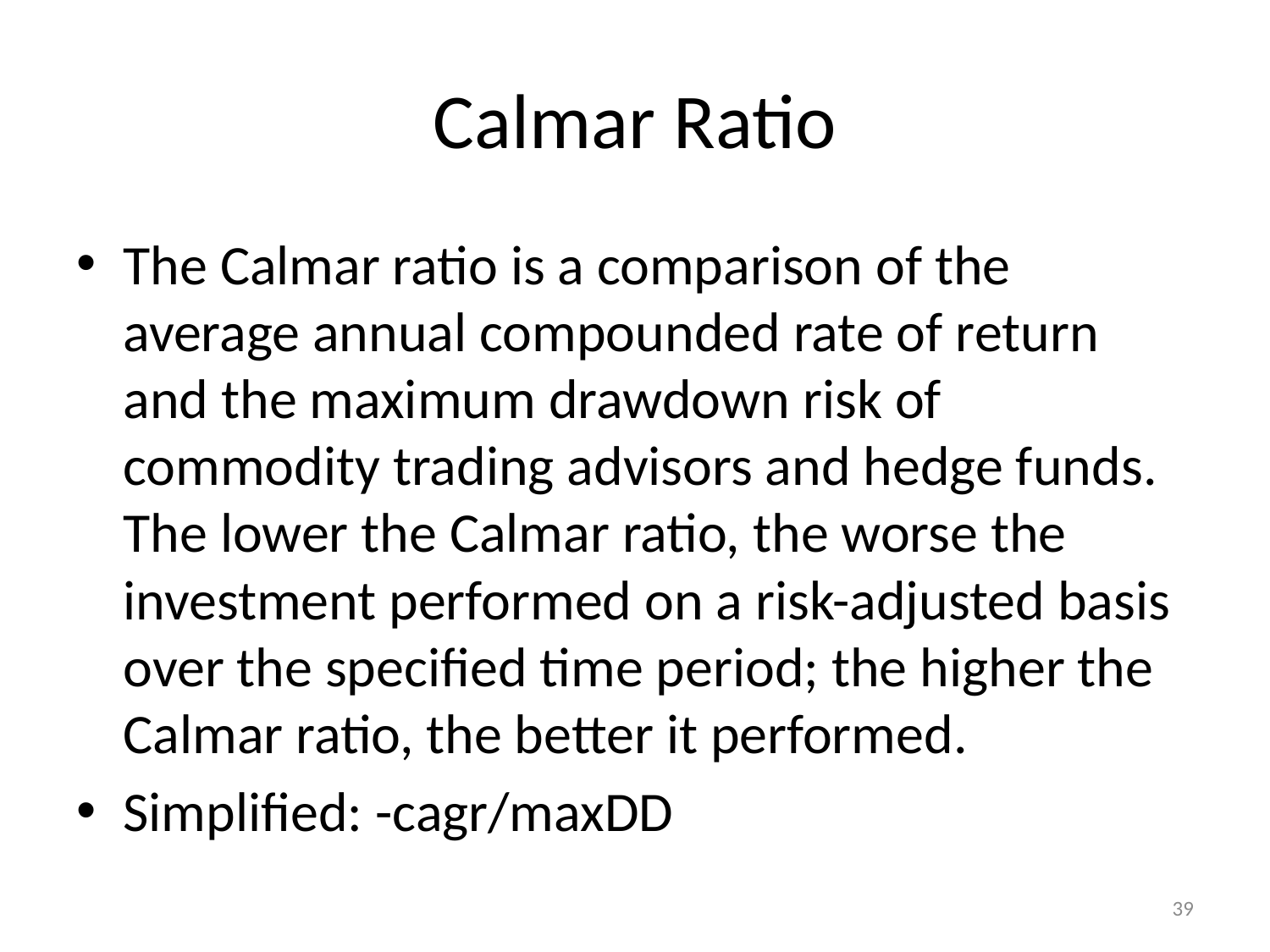

# Calmar Ratio
The Calmar ratio is a comparison of the average annual compounded rate of return and the maximum drawdown risk of commodity trading advisors and hedge funds. The lower the Calmar ratio, the worse the investment performed on a risk-adjusted basis over the specified time period; the higher the Calmar ratio, the better it performed.
Simplified: -cagr/maxDD
39